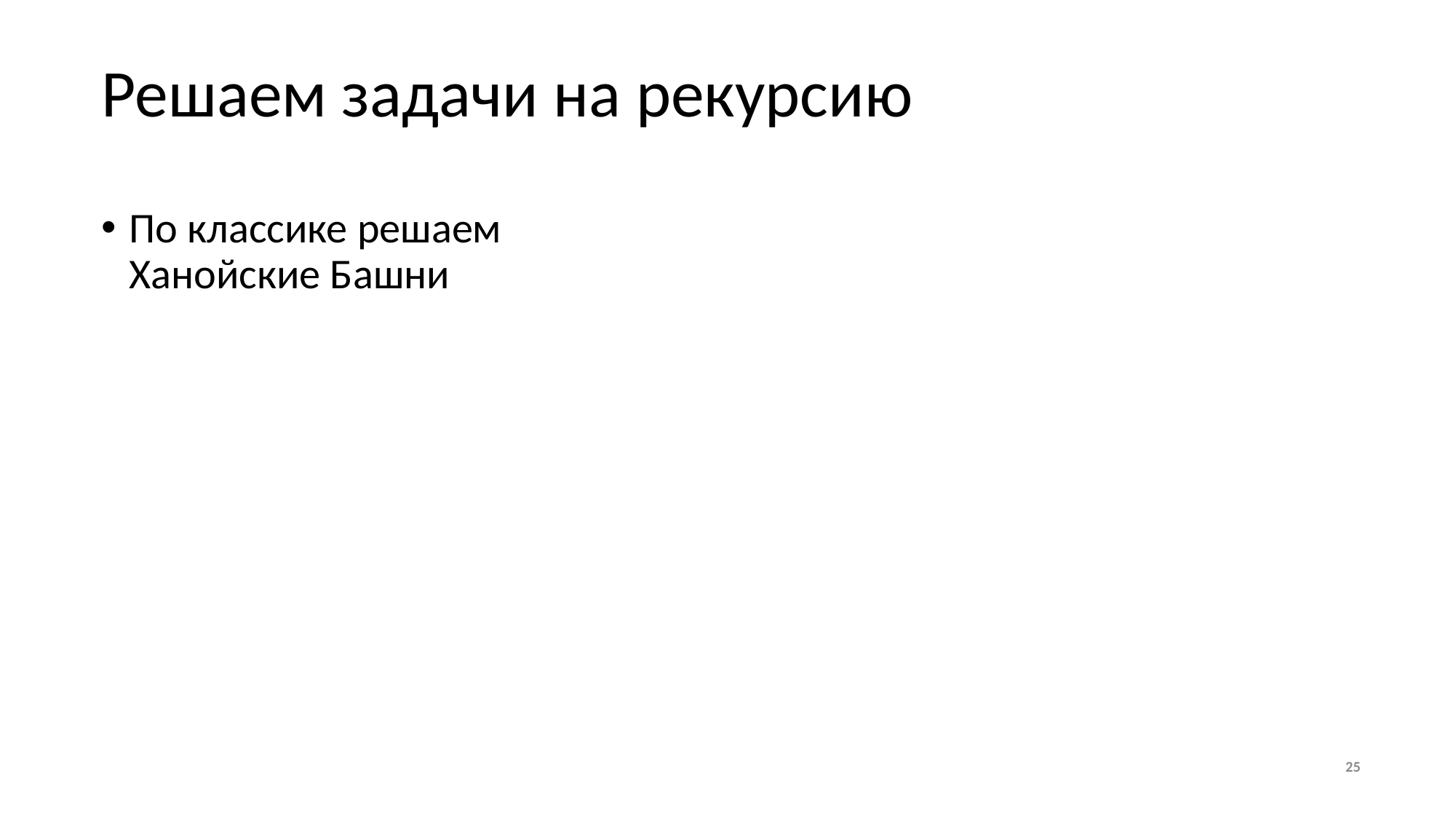

# Решаем задачи на рекурсию
По классике решаем Ханойские Башни
25